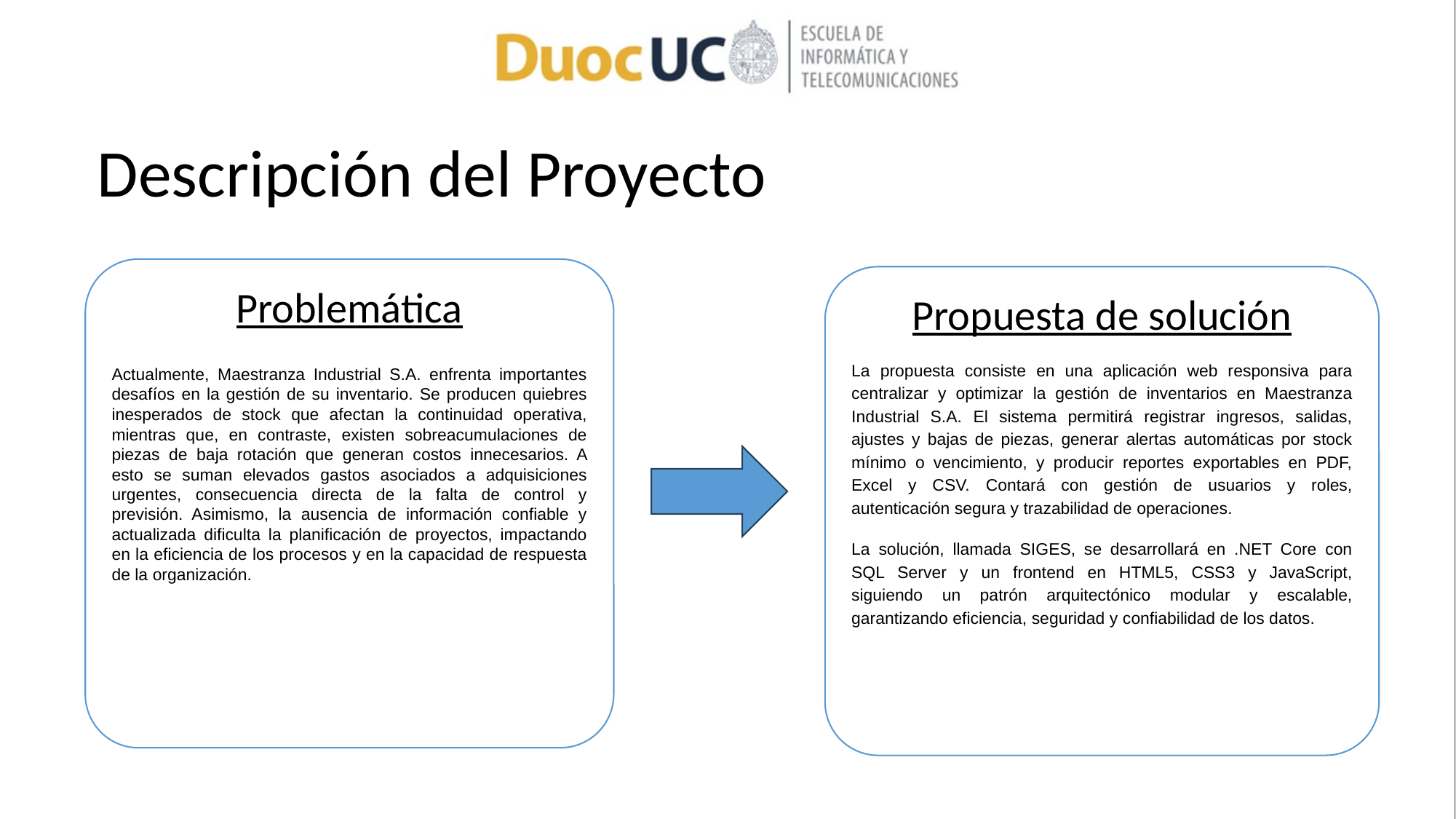

# Descripción del Proyecto
Problemática

Actualmente, Maestranza Industrial S.A. enfrenta importantes desafíos en la gestión de su inventario. Se producen quiebres inesperados de stock que afectan la continuidad operativa, mientras que, en contraste, existen sobreacumulaciones de piezas de baja rotación que generan costos innecesarios. A esto se suman elevados gastos asociados a adquisiciones urgentes, consecuencia directa de la falta de control y previsión. Asimismo, la ausencia de información confiable y actualizada dificulta la planificación de proyectos, impactando en la eficiencia de los procesos y en la capacidad de respuesta de la organización.

Propuesta de solución
La propuesta consiste en una aplicación web responsiva para centralizar y optimizar la gestión de inventarios en Maestranza Industrial S.A. El sistema permitirá registrar ingresos, salidas, ajustes y bajas de piezas, generar alertas automáticas por stock mínimo o vencimiento, y producir reportes exportables en PDF, Excel y CSV. Contará con gestión de usuarios y roles, autenticación segura y trazabilidad de operaciones.
La solución, llamada SIGES, se desarrollará en .NET Core con SQL Server y un frontend en HTML5, CSS3 y JavaScript, siguiendo un patrón arquitectónico modular y escalable, garantizando eficiencia, seguridad y confiabilidad de los datos.